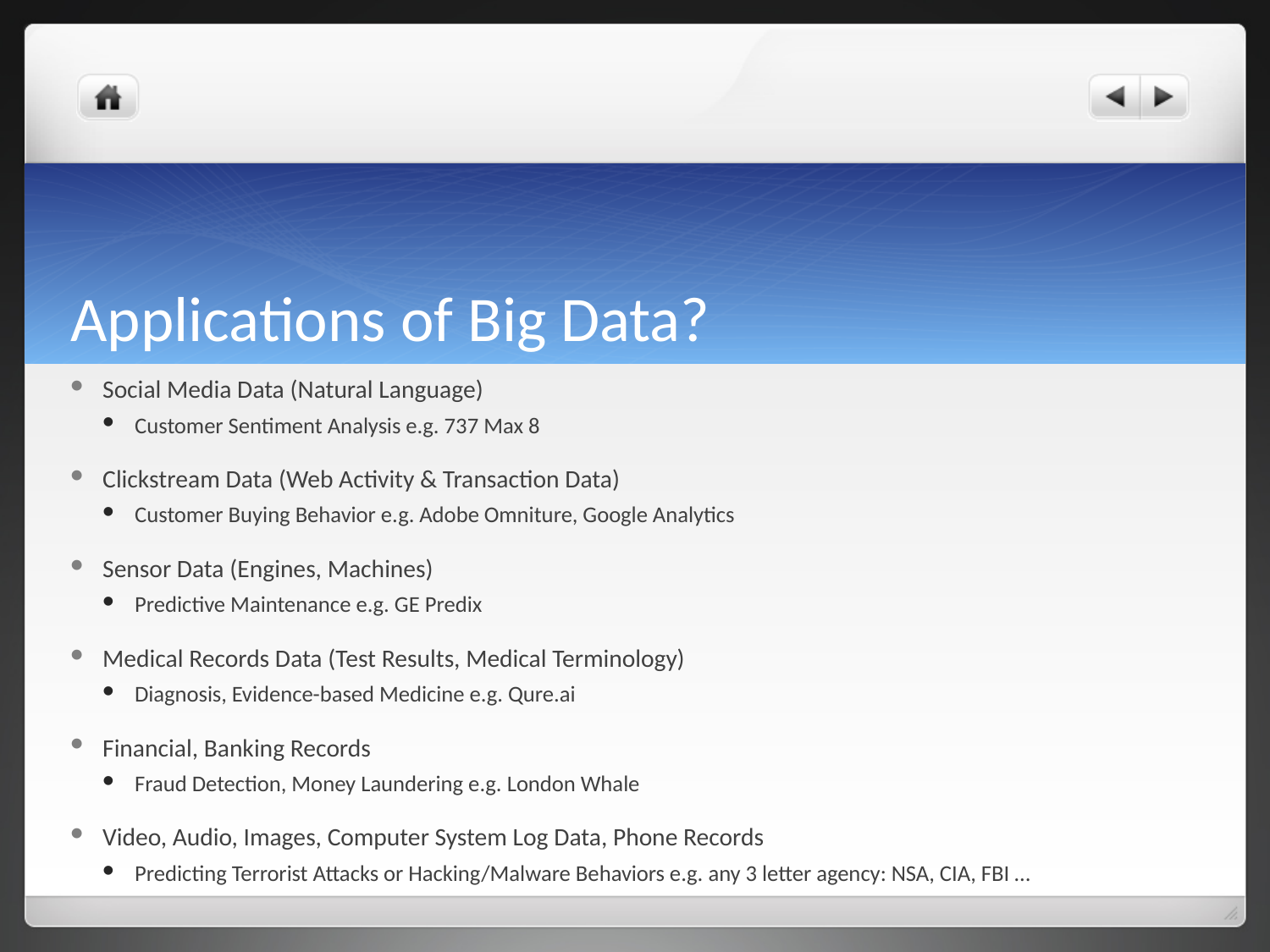

# Applications of Big Data?
Social Media Data (Natural Language)
Customer Sentiment Analysis e.g. 737 Max 8
Clickstream Data (Web Activity & Transaction Data)
Customer Buying Behavior e.g. Adobe Omniture, Google Analytics
Sensor Data (Engines, Machines)
Predictive Maintenance e.g. GE Predix
Medical Records Data (Test Results, Medical Terminology)
Diagnosis, Evidence-based Medicine e.g. Qure.ai
Financial, Banking Records
Fraud Detection, Money Laundering e.g. London Whale
Video, Audio, Images, Computer System Log Data, Phone Records
Predicting Terrorist Attacks or Hacking/Malware Behaviors e.g. any 3 letter agency: NSA, CIA, FBI …